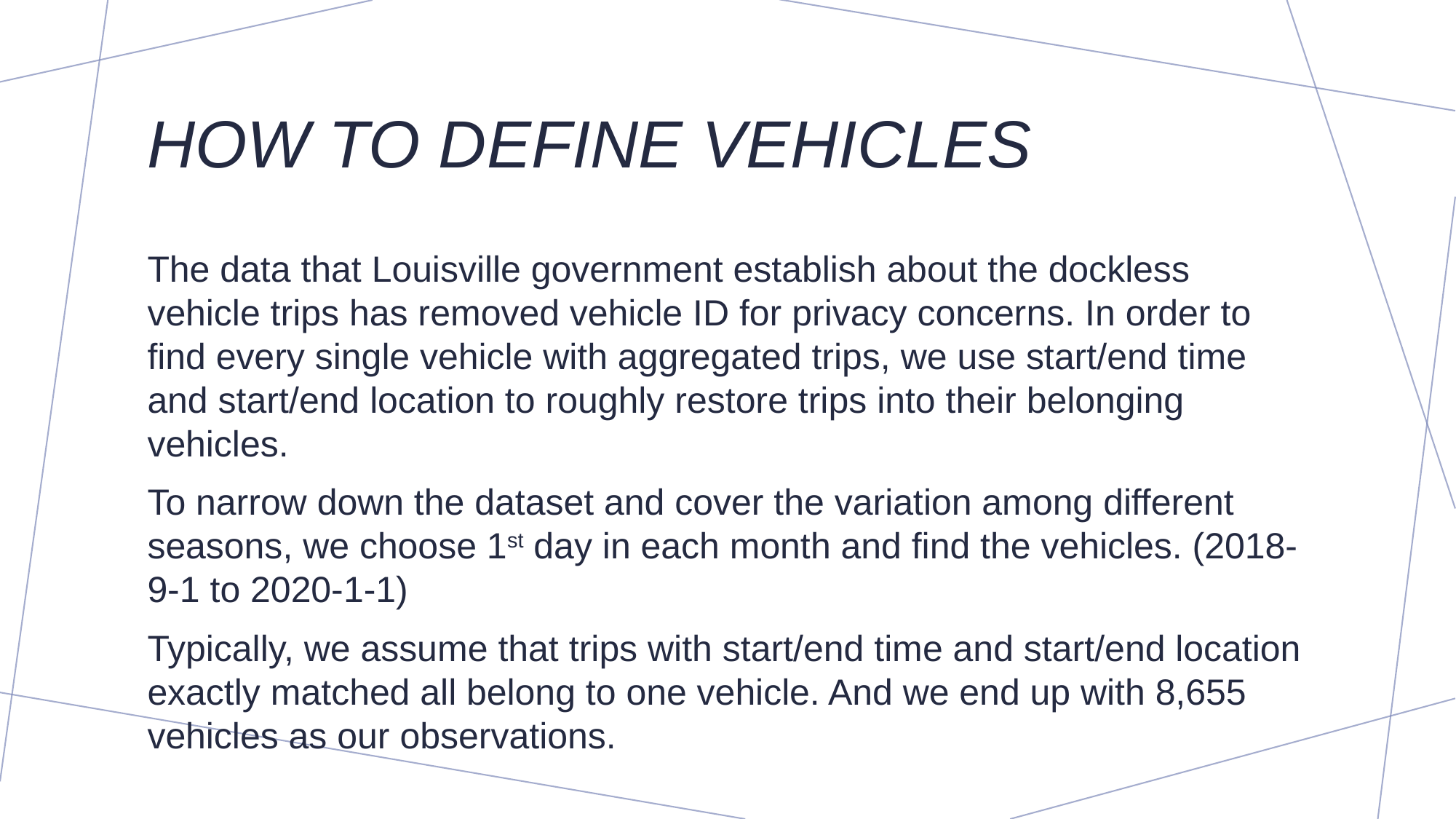

# How to define vehicles
The data that Louisville government establish about the dockless vehicle trips has removed vehicle ID for privacy concerns. In order to find every single vehicle with aggregated trips, we use start/end time and start/end location to roughly restore trips into their belonging vehicles.
To narrow down the dataset and cover the variation among different seasons, we choose 1st day in each month and find the vehicles. (2018-9-1 to 2020-1-1)
Typically, we assume that trips with start/end time and start/end location exactly matched all belong to one vehicle. And we end up with 8,655 vehicles as our observations.